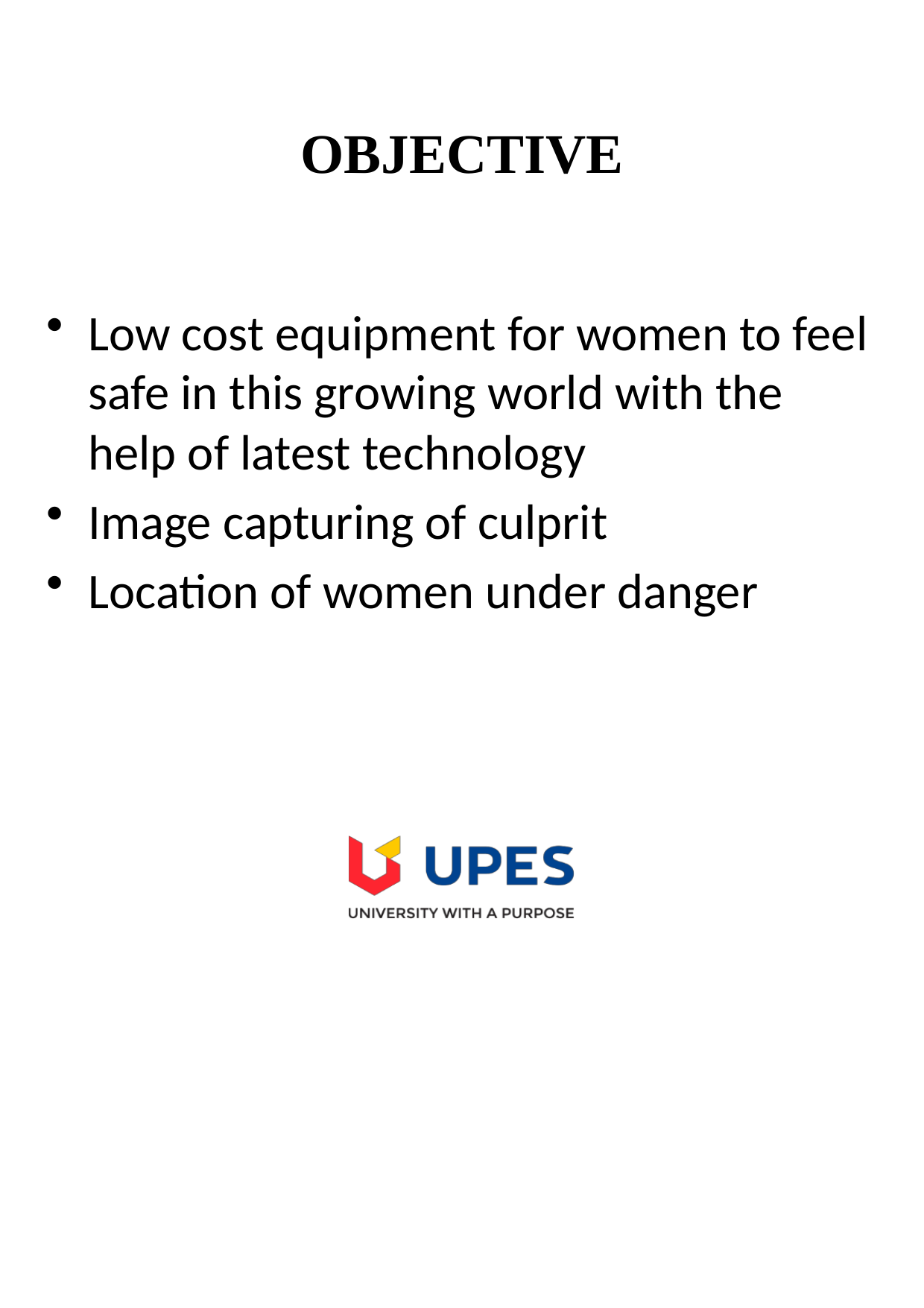

# OBJECTIVE
Low cost equipment for women to feel safe in this growing world with the help of latest technology
Image capturing of culprit
Location of women under danger